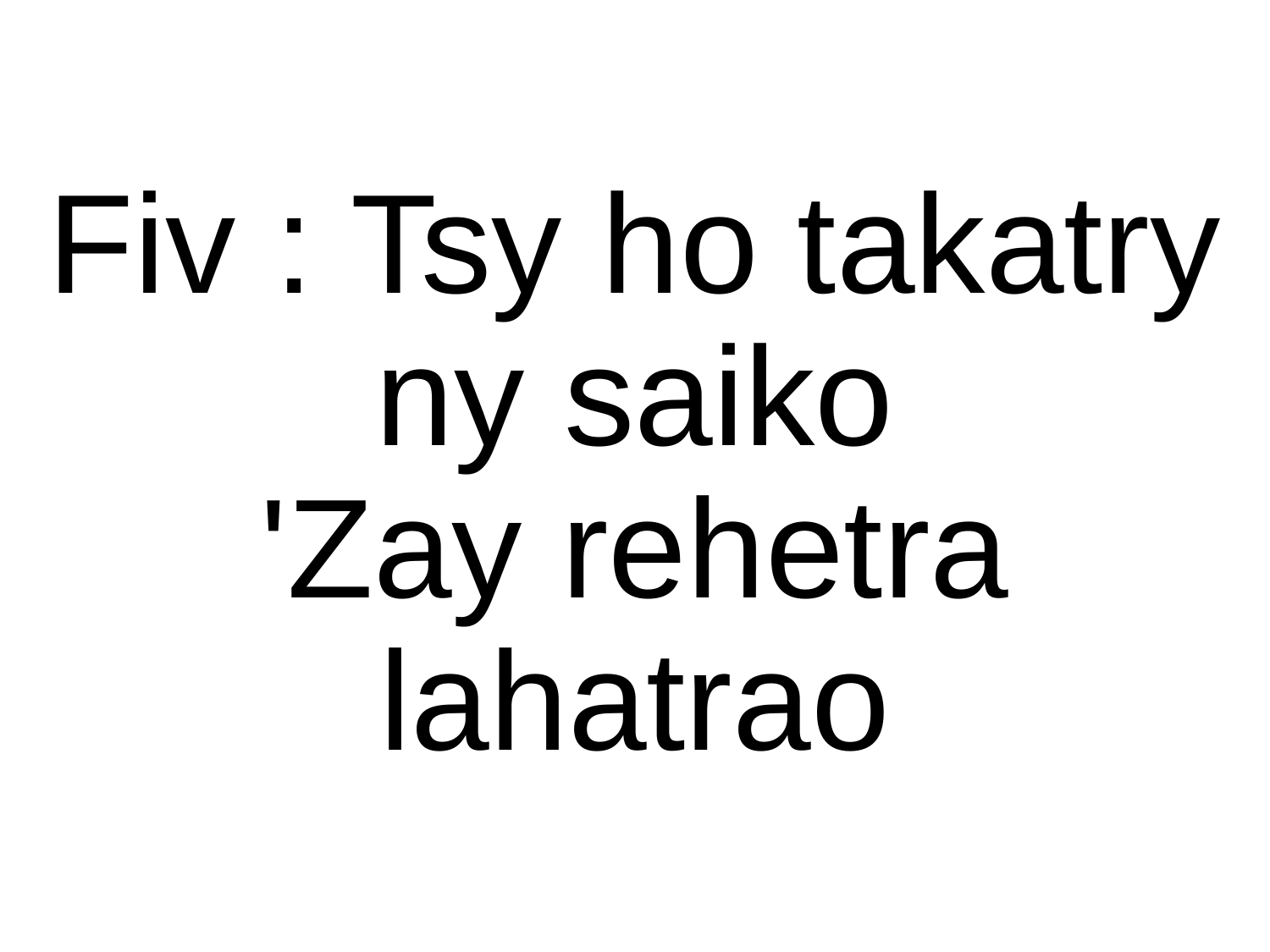

Fiv : Tsy ho takatry ny saiko
'Zay rehetra lahatrao